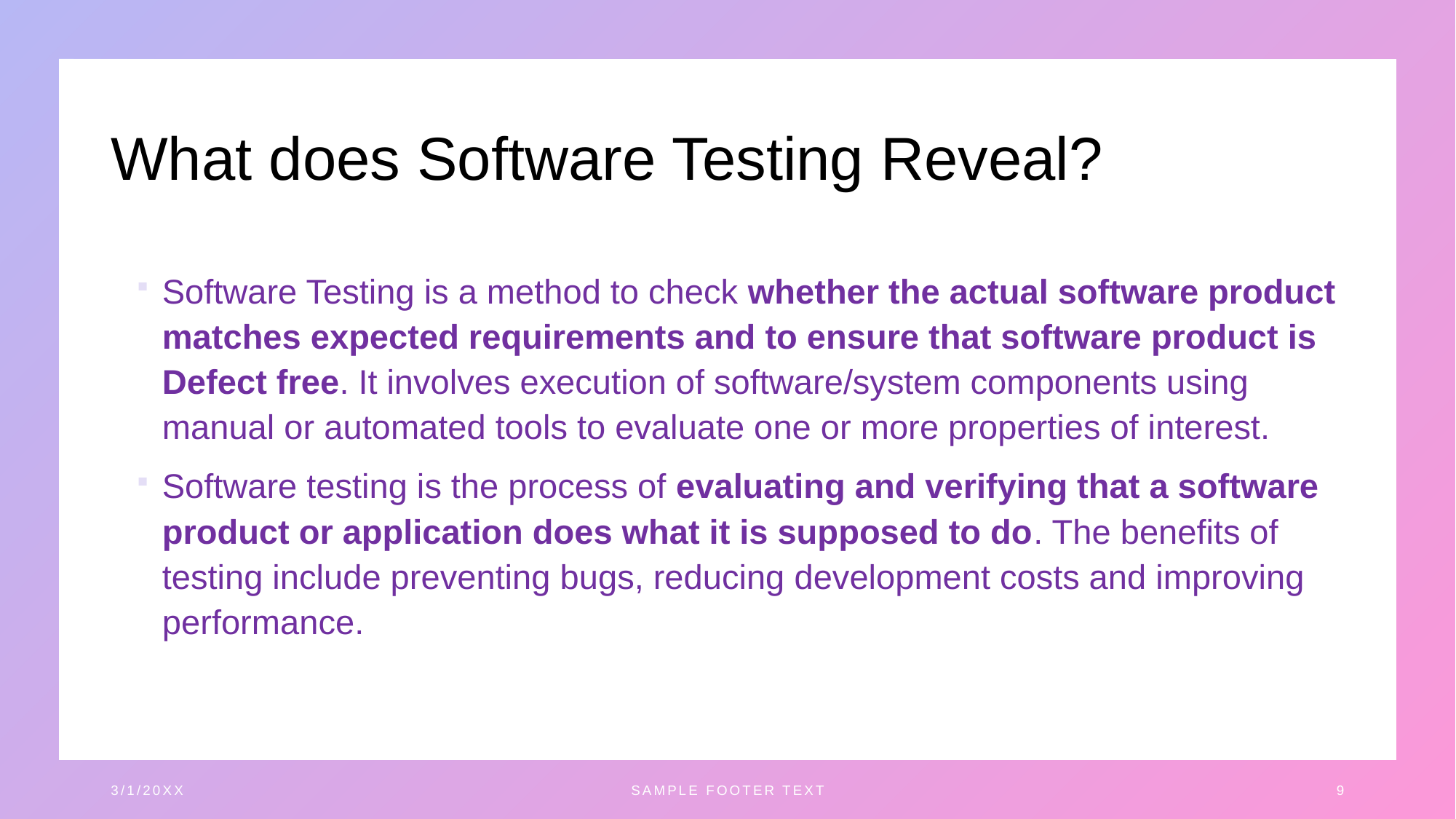

# What does Software Testing Reveal?
Software Testing is a method to check whether the actual software product matches expected requirements and to ensure that software product is Defect free. It involves execution of software/system components using manual or automated tools to evaluate one or more properties of interest.
Software testing is the process of evaluating and verifying that a software product or application does what it is supposed to do. The benefits of testing include preventing bugs, reducing development costs and improving performance.
3/1/20XX
SAMPLE FOOTER TEXT
9